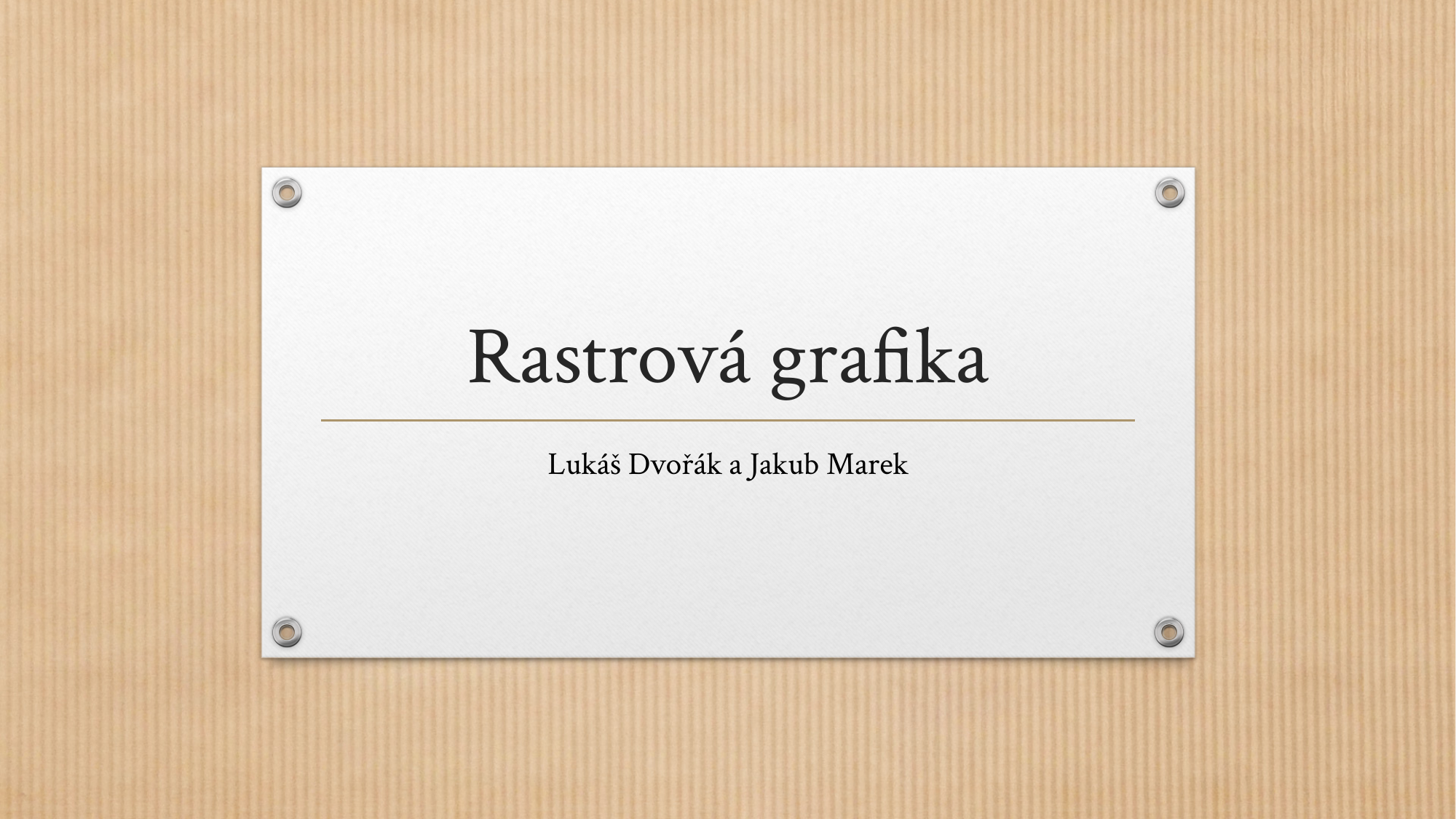

# Rastrová grafika
Lukáš Dvořák a Jakub Marek